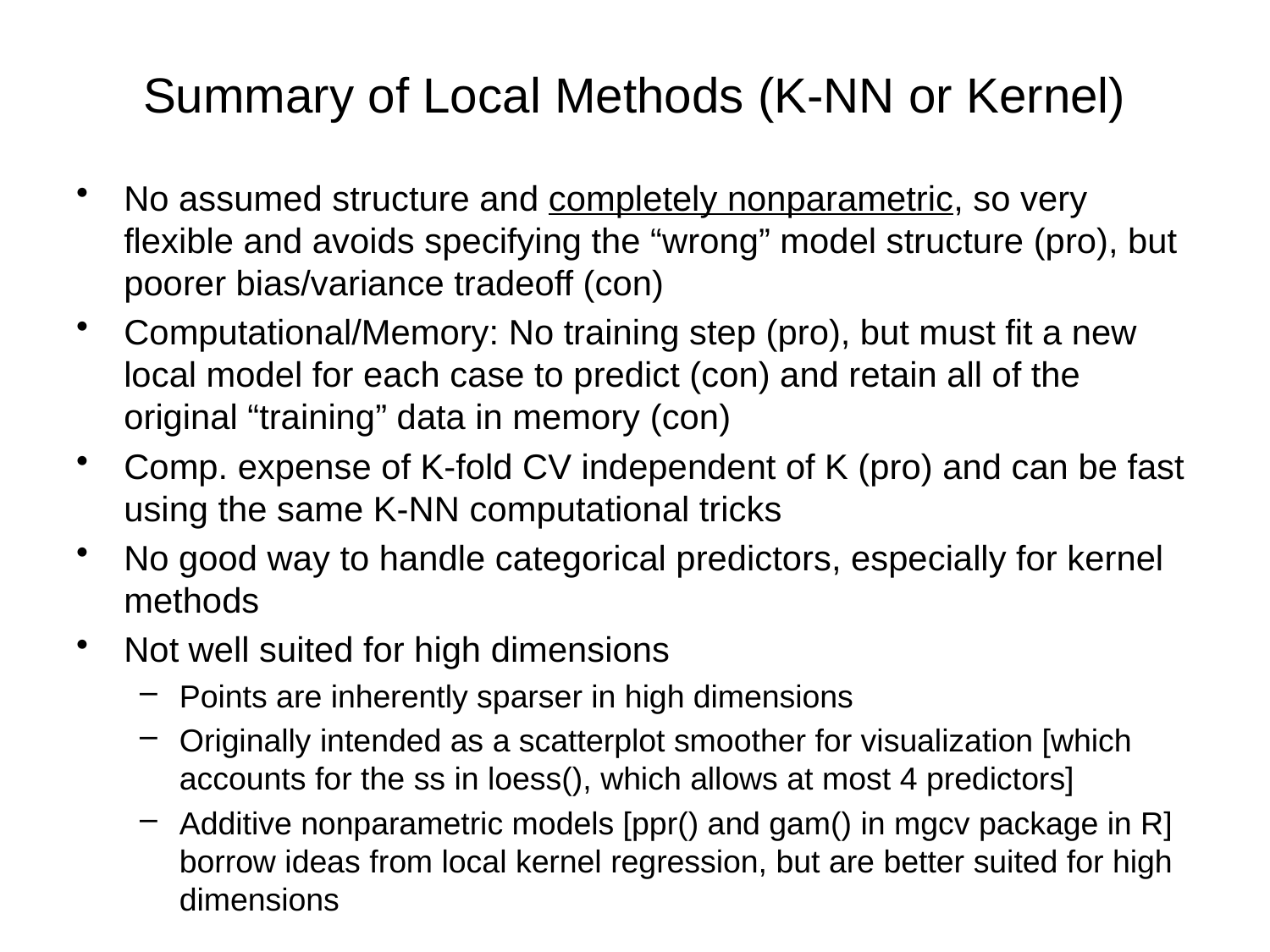

# Summary of Local Methods (K-NN or Kernel)
No assumed structure and completely nonparametric, so very flexible and avoids specifying the “wrong” model structure (pro), but poorer bias/variance tradeoff (con)
Computational/Memory: No training step (pro), but must fit a new local model for each case to predict (con) and retain all of the original “training” data in memory (con)
Comp. expense of K-fold CV independent of K (pro) and can be fast using the same K-NN computational tricks
No good way to handle categorical predictors, especially for kernel methods
Not well suited for high dimensions
Points are inherently sparser in high dimensions
Originally intended as a scatterplot smoother for visualization [which accounts for the ss in loess(), which allows at most 4 predictors]
Additive nonparametric models [ppr() and gam() in mgcv package in R] borrow ideas from local kernel regression, but are better suited for high dimensions